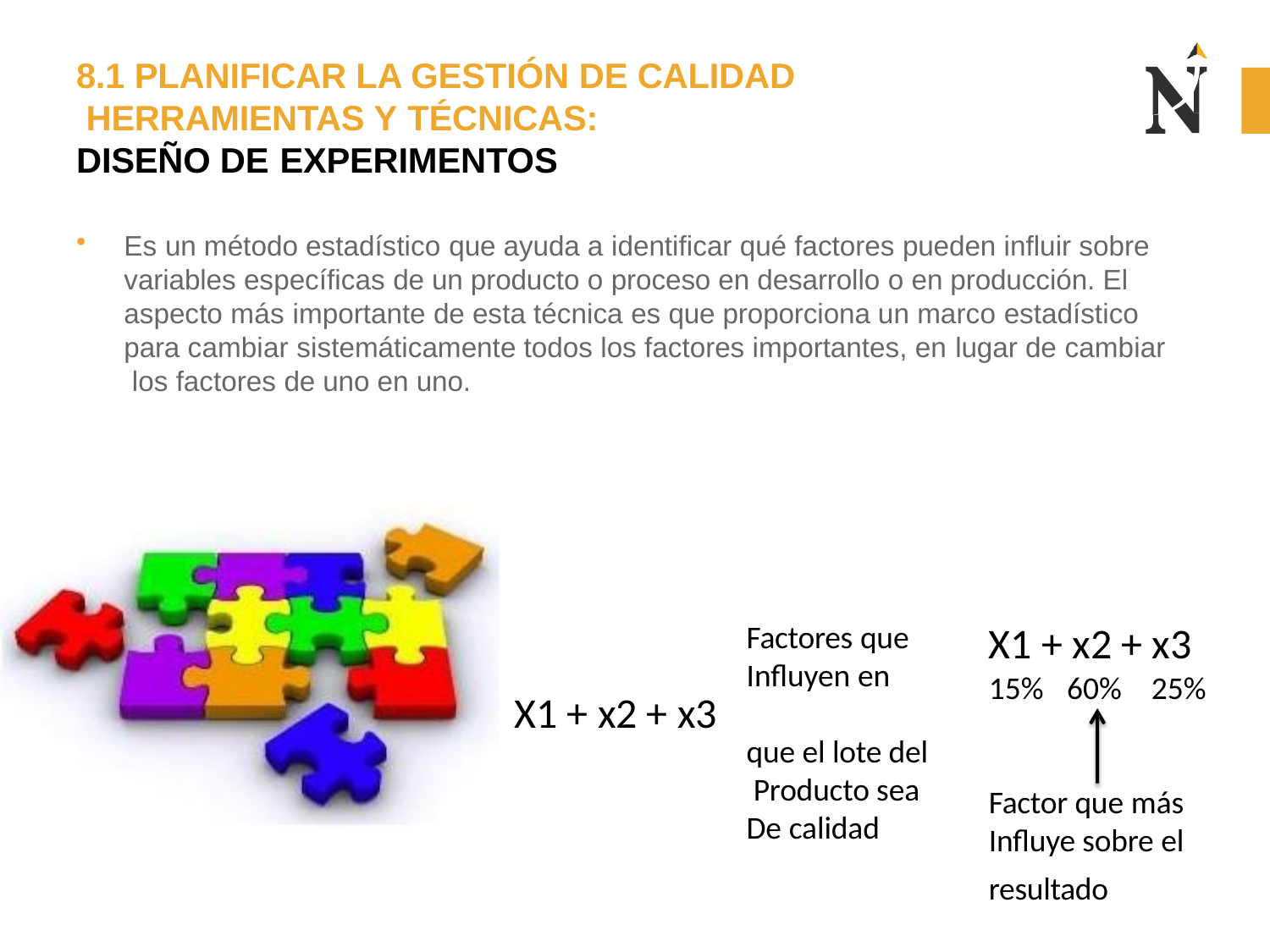

# 8.1 PLANIFICAR LA GESTIÓN DE CALIDAD  HERRAMIENTAS Y TÉCNICAS:
DISEÑO DE EXPERIMENTOS

Es un método estadístico que ayuda a identificar qué factores pueden influir sobre  variables específicas de un producto o proceso en desarrollo o en producción. El  aspecto más importante de esta técnica es que proporciona un marco estadístico  para cambiar sistemáticamente todos los factores importantes, en lugar de cambiar  los factores de uno en uno.

X1 + x2 + x3
15%	60%	25%
Factores que
Influyen en
X1 + x2 + x3

que el lote del  Producto sea  De calidad
Factor que más
Influye sobre el
resultado